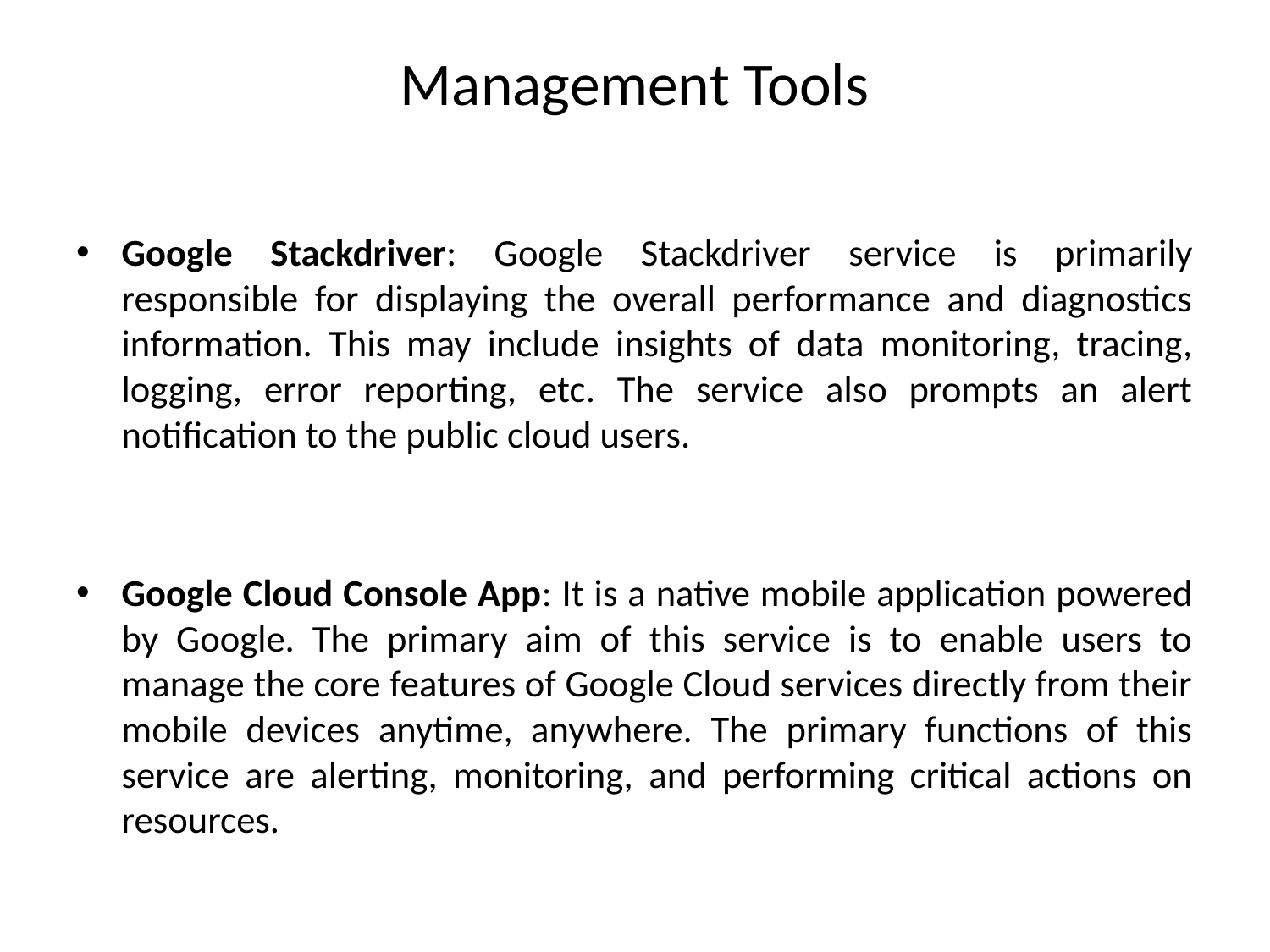

# Management Tools
Google Stackdriver: Google Stackdriver service is primarily responsible for displaying the overall performance and diagnostics information. This may include insights of data monitoring, tracing, logging, error reporting, etc. The service also prompts an alert notification to the public cloud users.

Google Cloud Console App: It is a native mobile application powered by Google. The primary aim of this service is to enable users to manage the core features of Google Cloud services directly from their mobile devices anytime, anywhere. The primary functions of this service are alerting, monitoring, and performing critical actions on resources.